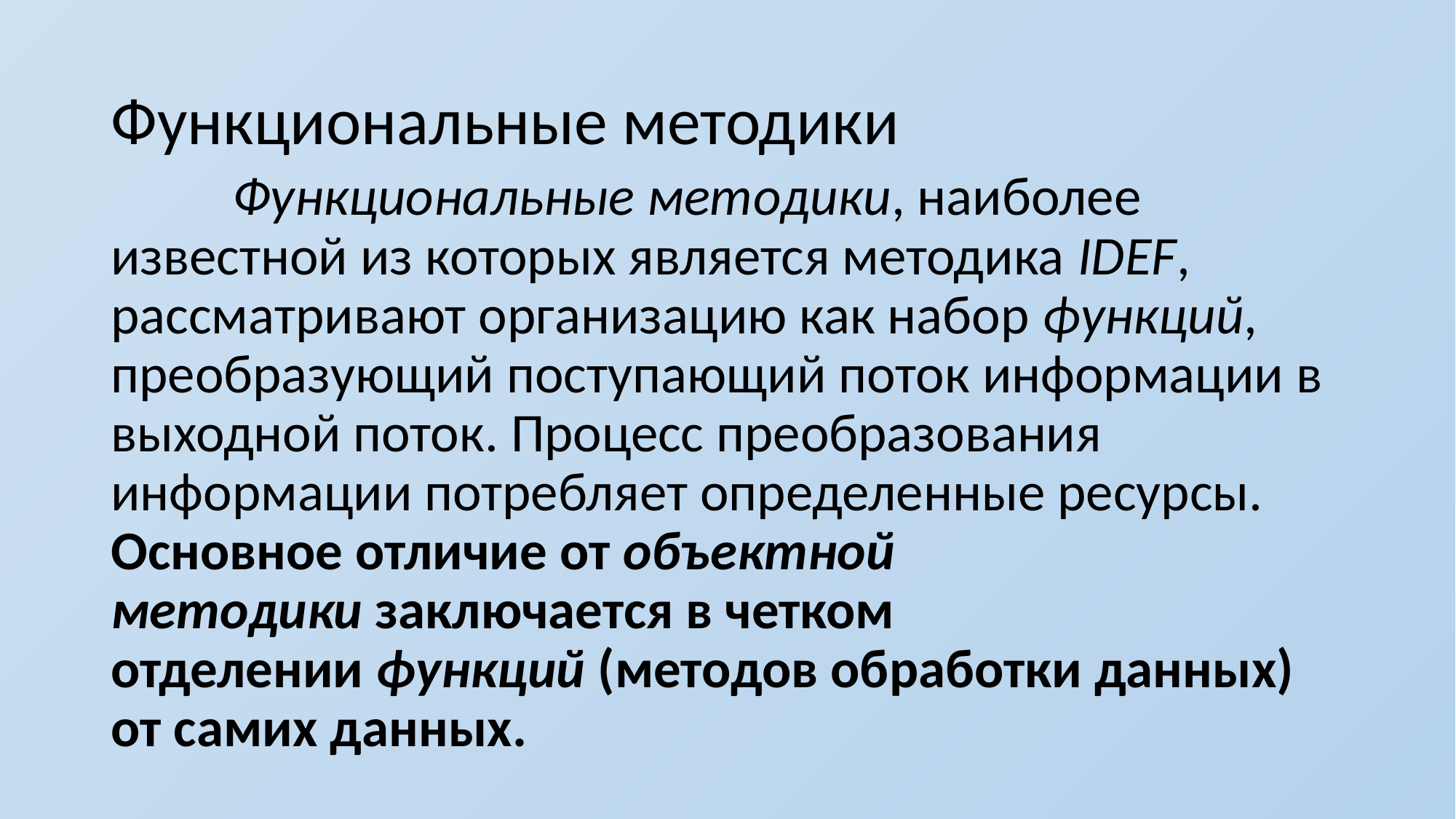

# Функциональные методики
	 Функциональные методики, наиболее известной из которых является методика IDEF, рассматривают организацию как набор функций, преобразующий поступающий поток информации в выходной поток. Процесс преобразования информации потребляет определенные ресурсы. 	Основное отличие от объектной методики заключается в четком отделении функций (методов обработки данных) от самих данных.